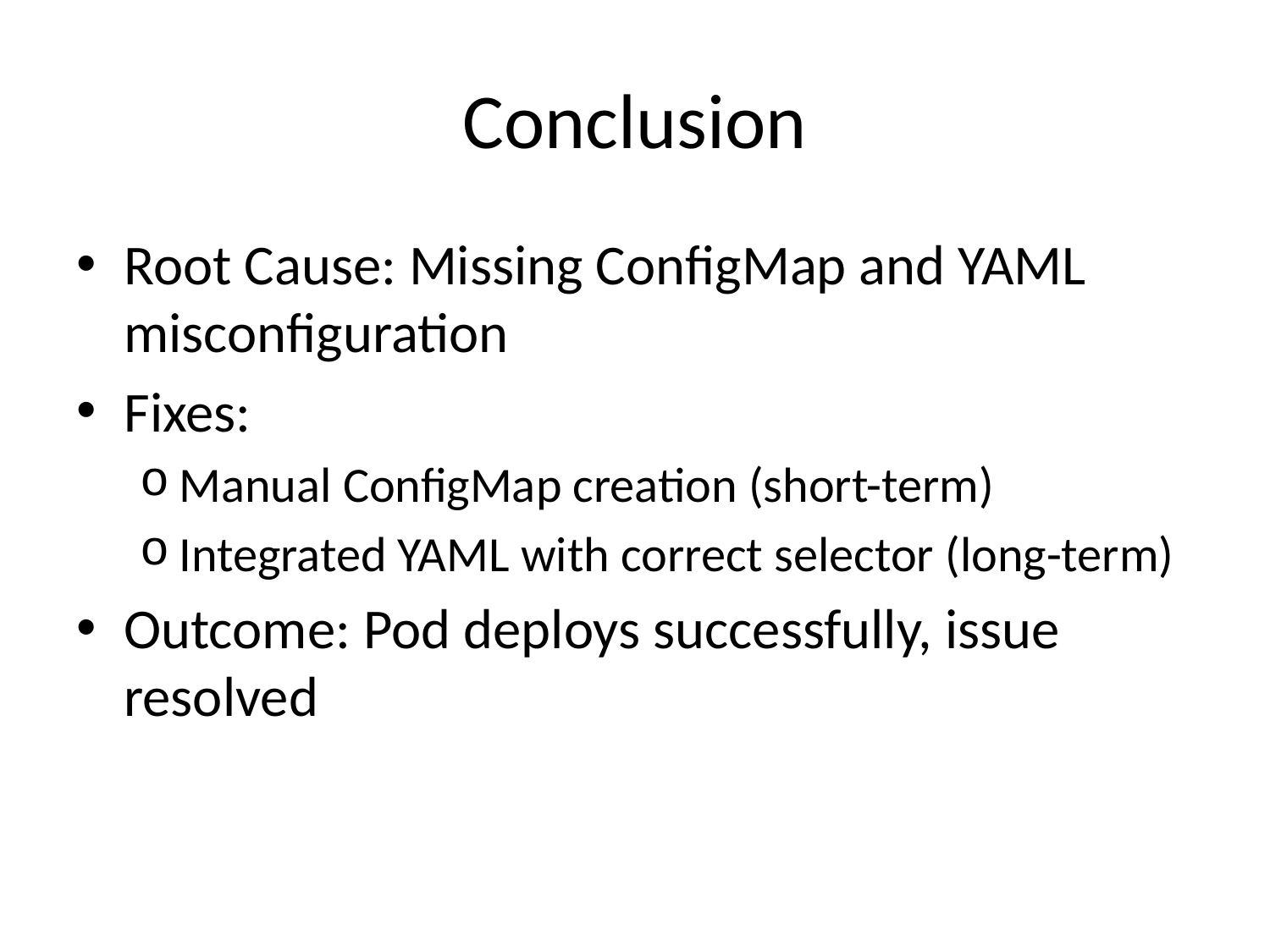

# Conclusion
Root Cause: Missing ConfigMap and YAML misconfiguration
Fixes:
Manual ConfigMap creation (short-term)
Integrated YAML with correct selector (long-term)
Outcome: Pod deploys successfully, issue resolved